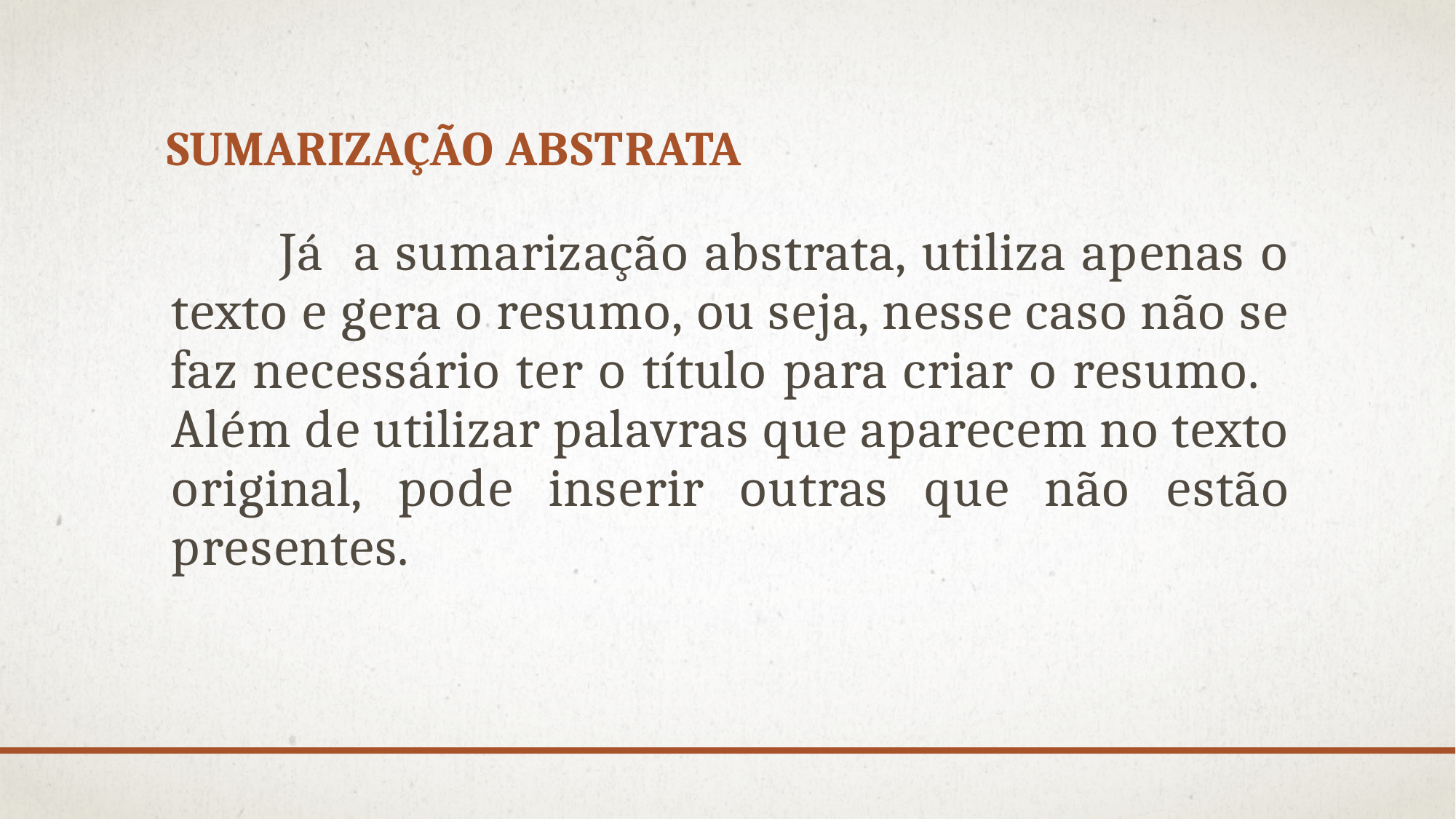

# Sumarização abstrata
	Já  a sumarização abstrata, utiliza apenas o texto e gera o resumo, ou seja, nesse caso não se faz necessário ter o título para criar o resumo. 	Além de utilizar palavras que aparecem no texto original, pode inserir outras que não estão presentes.